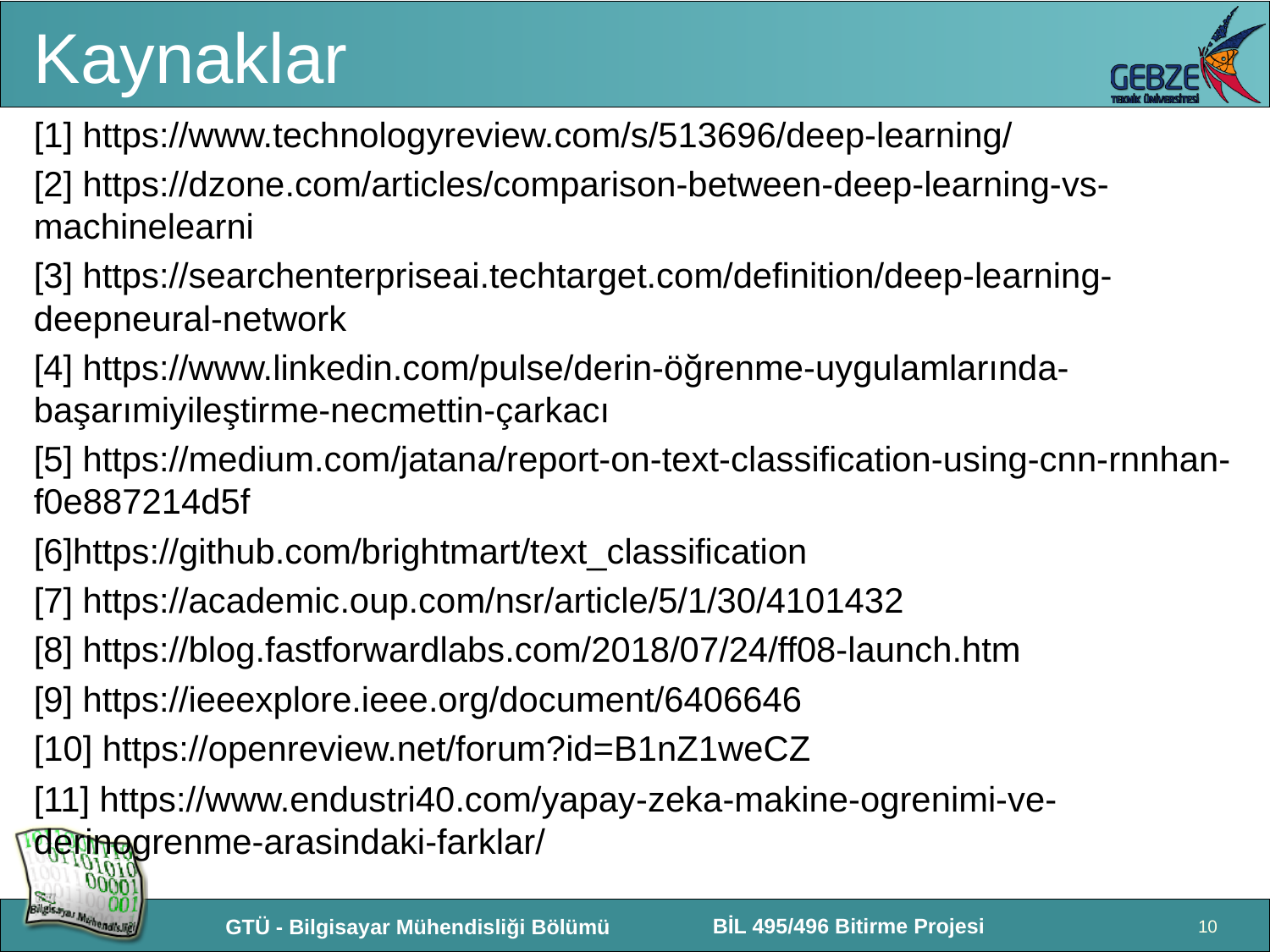

# Kaynaklar
[1] https://www.technologyreview.com/s/513696/deep-learning/
[2] https://dzone.com/articles/comparison-between-deep-learning-vs-machinelearni
[3] https://searchenterpriseai.techtarget.com/definition/deep-learning-deepneural-network
[4] https://www.linkedin.com/pulse/derin-öğrenme-uygulamlarında-başarımiyileştirme-necmettin-çarkacı
[5] https://medium.com/jatana/report-on-text-classification-using-cnn-rnnhan-f0e887214d5f
[6]https://github.com/brightmart/text_classification
[7] https://academic.oup.com/nsr/article/5/1/30/4101432
[8] https://blog.fastforwardlabs.com/2018/07/24/ff08-launch.htm
[9] https://ieeexplore.ieee.org/document/6406646
[10] https://openreview.net/forum?id=B1nZ1weCZ
[11] https://www.endustri40.com/yapay-zeka-makine-ogrenimi-ve-derinogrenme-arasindaki-farklar/
10